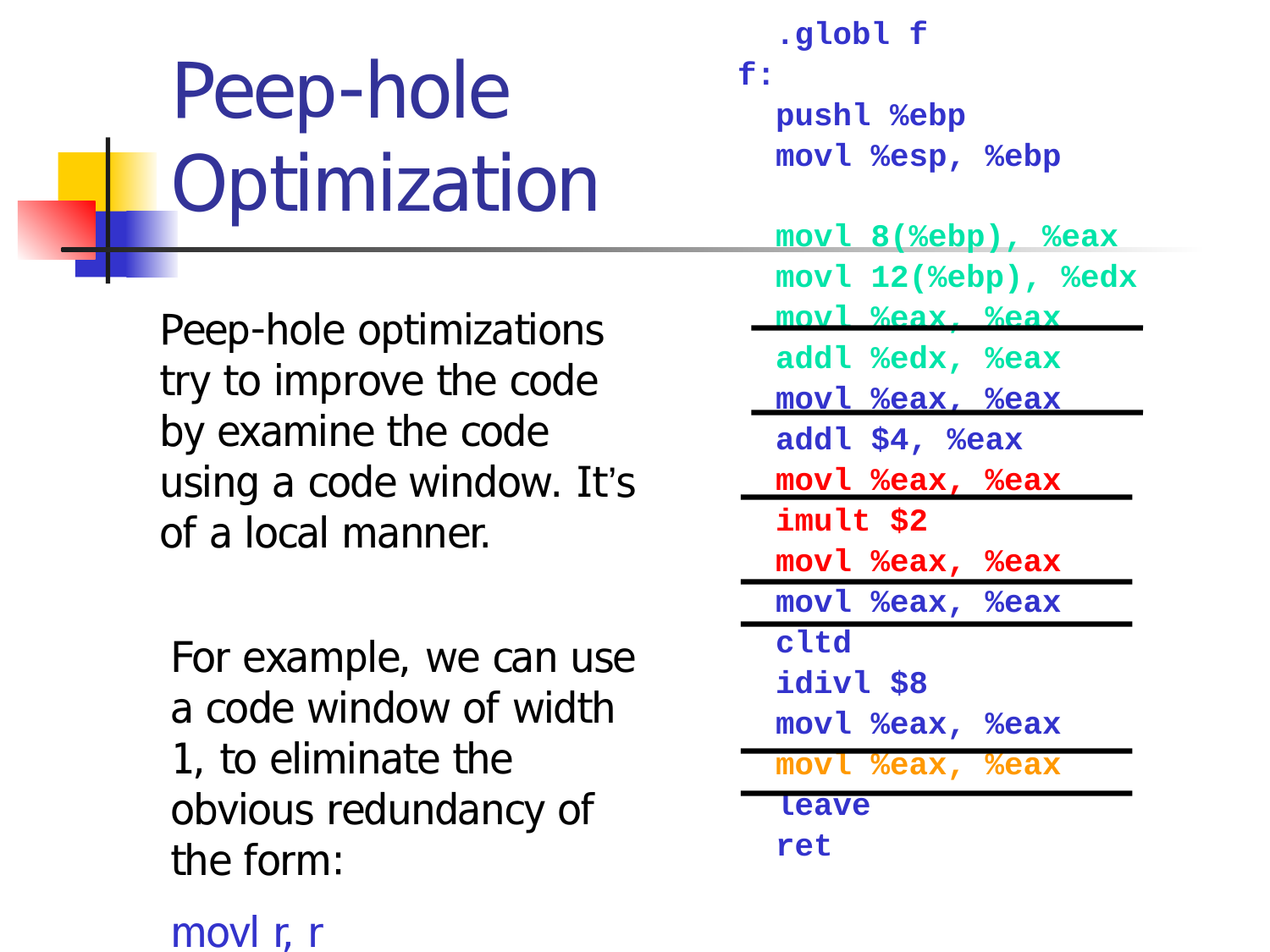

.globl f
f:
  pushl %ebp
  movl %esp, %ebp

  movl 8(%ebp), %eax
  movl 12(%ebp), %edx
  movl %eax, %eax
  addl %edx, %eax
  movl %eax, %eax
  addl $4, %eax
  movl %eax, %eax
  imult $2
  movl %eax, %eax
  movl %eax, %eax
  cltd
  idivl $8
  movl %eax, %eax
  movl %eax, %eax
  leave
  ret
# Peep-hole Optimization
Peep-hole optimizations try to improve the code by examine the code using a code window. It’s of a local manner.

For example, we can use a code window of width 1, to eliminate the obvious redundancy of the form:
movl r, r